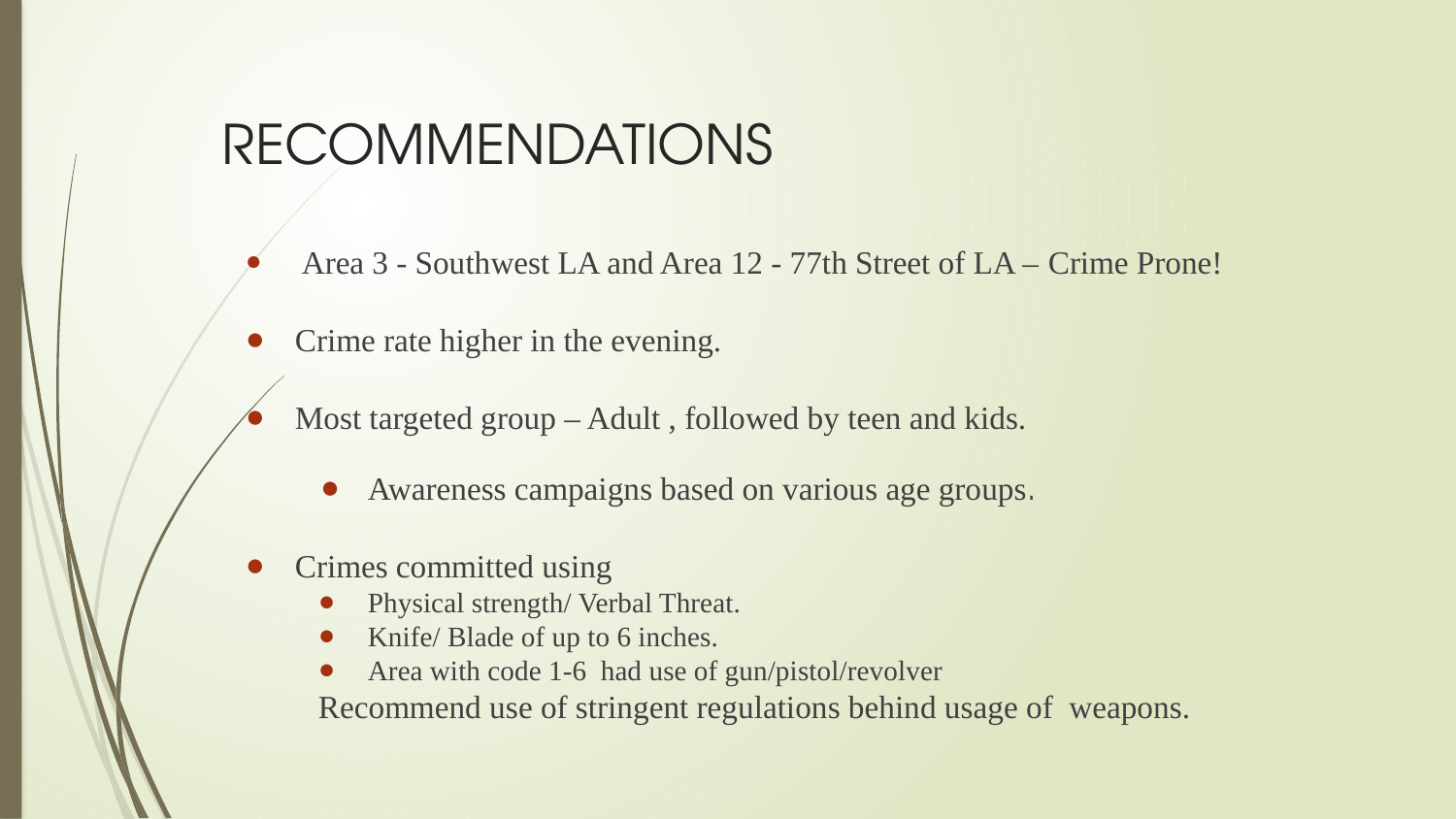

# RECOMMENDATIONS
 Area 3 - Southwest LA and Area 12 - 77th Street of LA – Crime Prone!

Crime rate higher in the evening.

Most targeted group – Adult , followed by teen and kids.
Awareness campaigns based on various age groups.

Crimes committed using
Physical strength/ Verbal Threat.
Knife/ Blade of up to 6 inches.
Area with code 1-6  had use of gun/pistol/revolver
Recommend use of stringent regulations behind usage of  weapons.